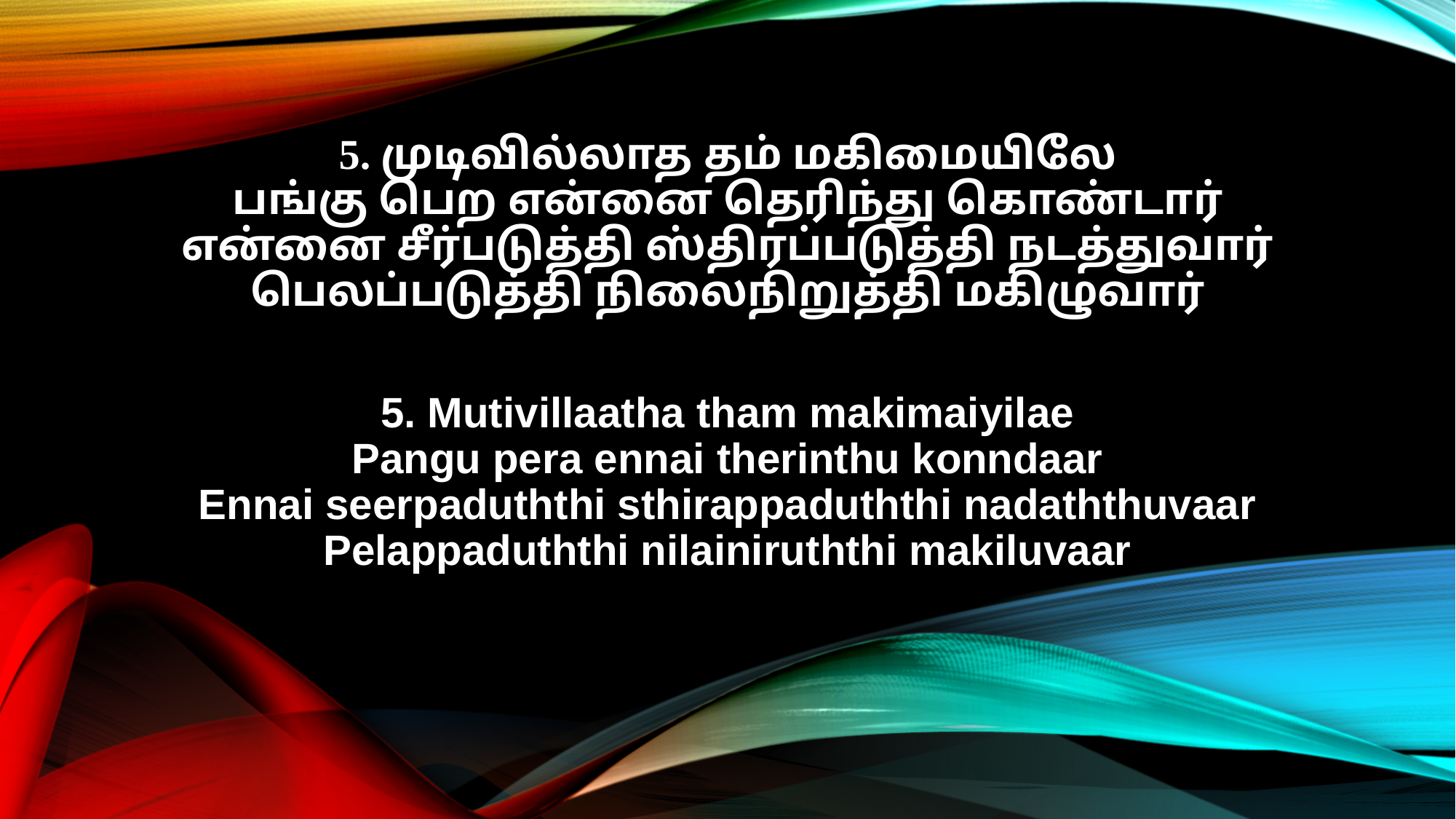

5. முடிவில்லாத தம் மகிமையிலே
பங்கு பெற என்னை தெரிந்து கொண்டார்
என்னை சீர்படுத்தி ஸ்திரப்படுத்தி நடத்துவார்
பெலப்படுத்தி நிலைநிறுத்தி மகிழுவார்

5. Mutivillaatha tham makimaiyilae
Pangu pera ennai therinthu konndaar
Ennai seerpaduththi sthirappaduththi nadaththuvaar
Pelappaduththi nilainiruththi makiluvaar